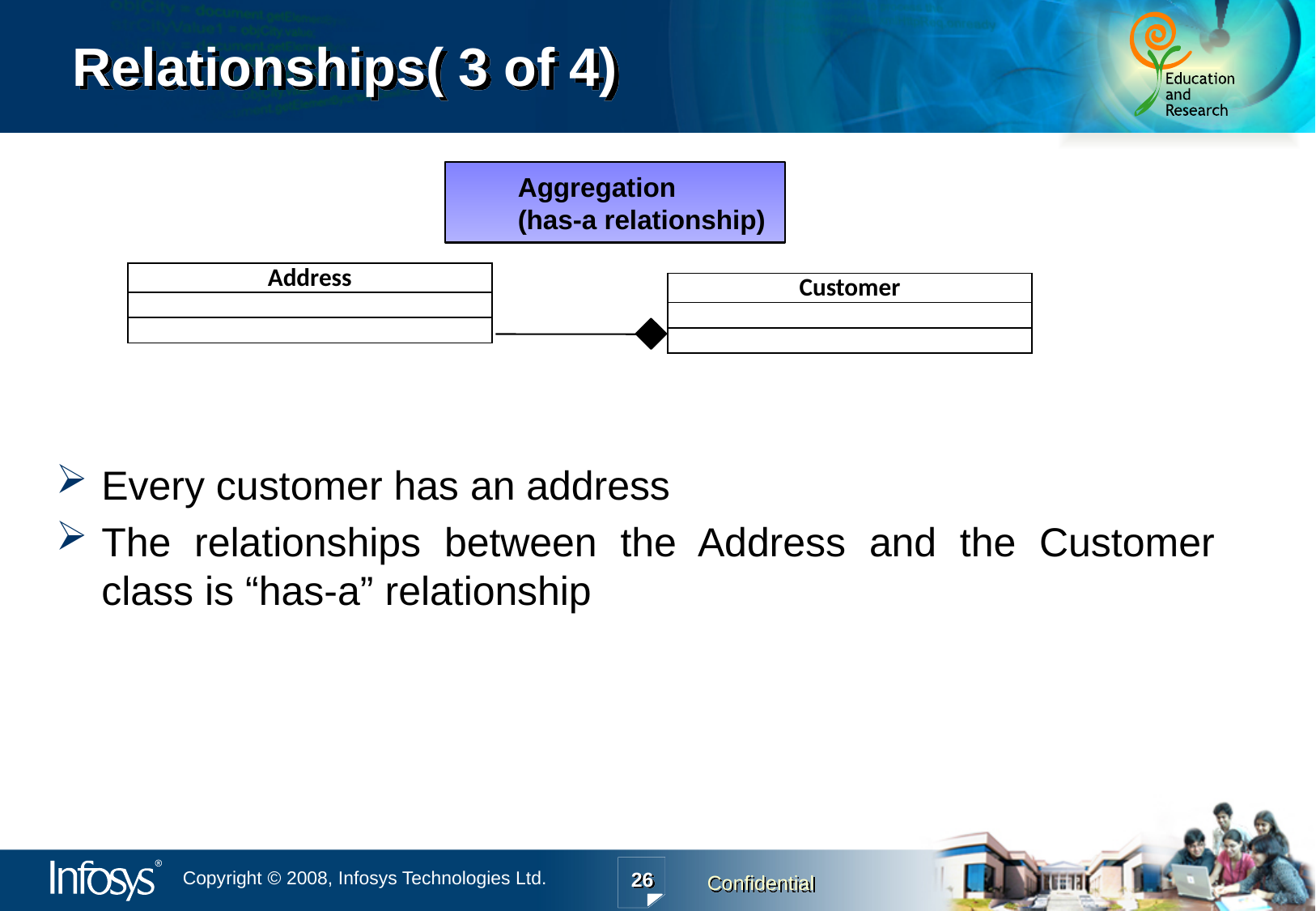

Relationships( 3 of 4)
Aggregation
(has-a relationship)

Every customer has an address
The relationships between the Address and the Customer class is “has-a” relationship

| Address |
| --- |
|  |
|  |
| Customer |
| --- |
|  |
|  |

26